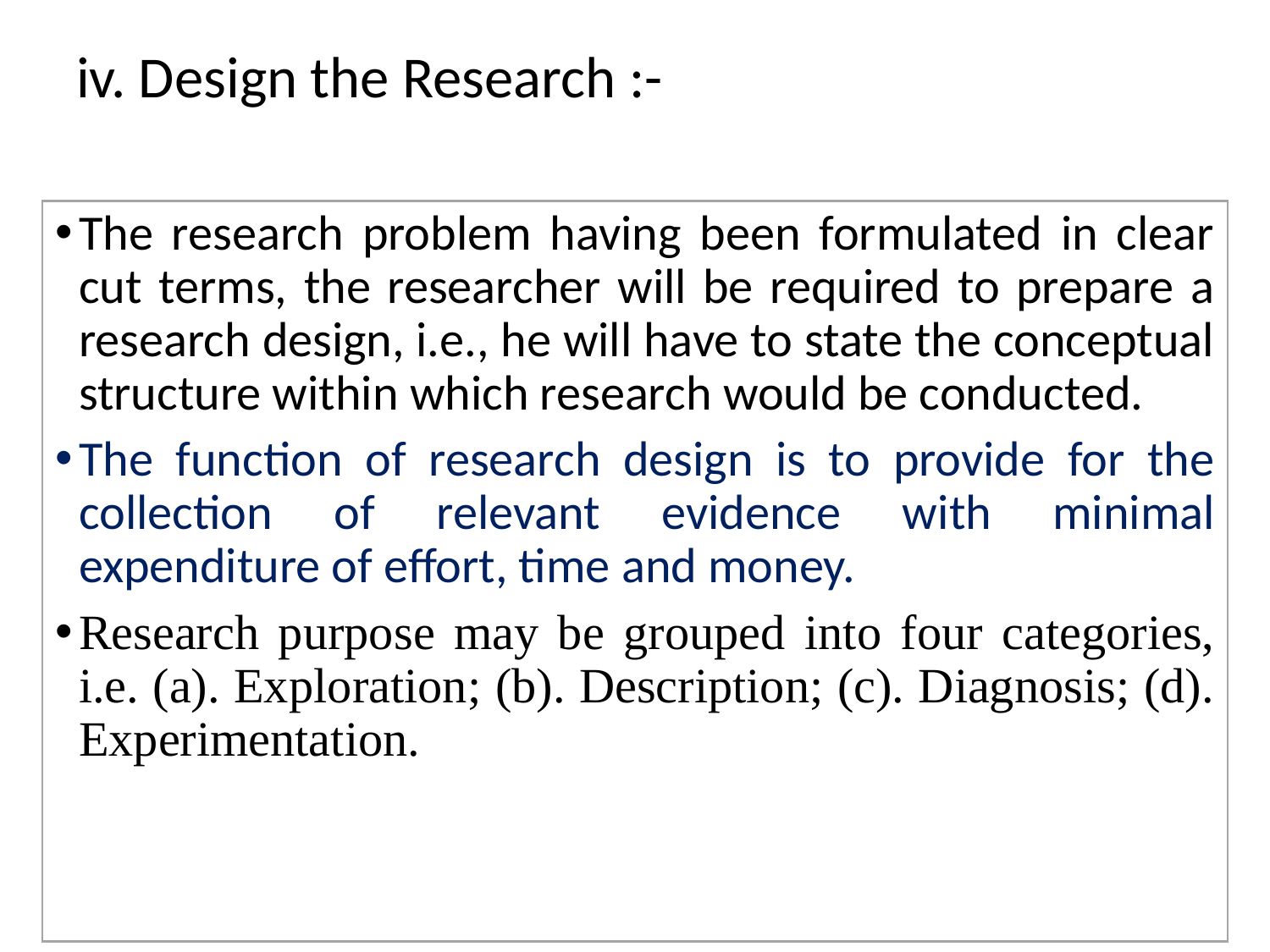

# iv. Design the Research :-
The research problem having been formulated in clear cut terms, the researcher will be required to prepare a research design, i.e., he will have to state the conceptual structure within which research would be conducted.
The function of research design is to provide for the collection of relevant evidence with minimal expenditure of effort, time and money.
Research purpose may be grouped into four categories, i.e. (a). Exploration; (b). Description; (c). Diagnosis; (d). Experimentation.